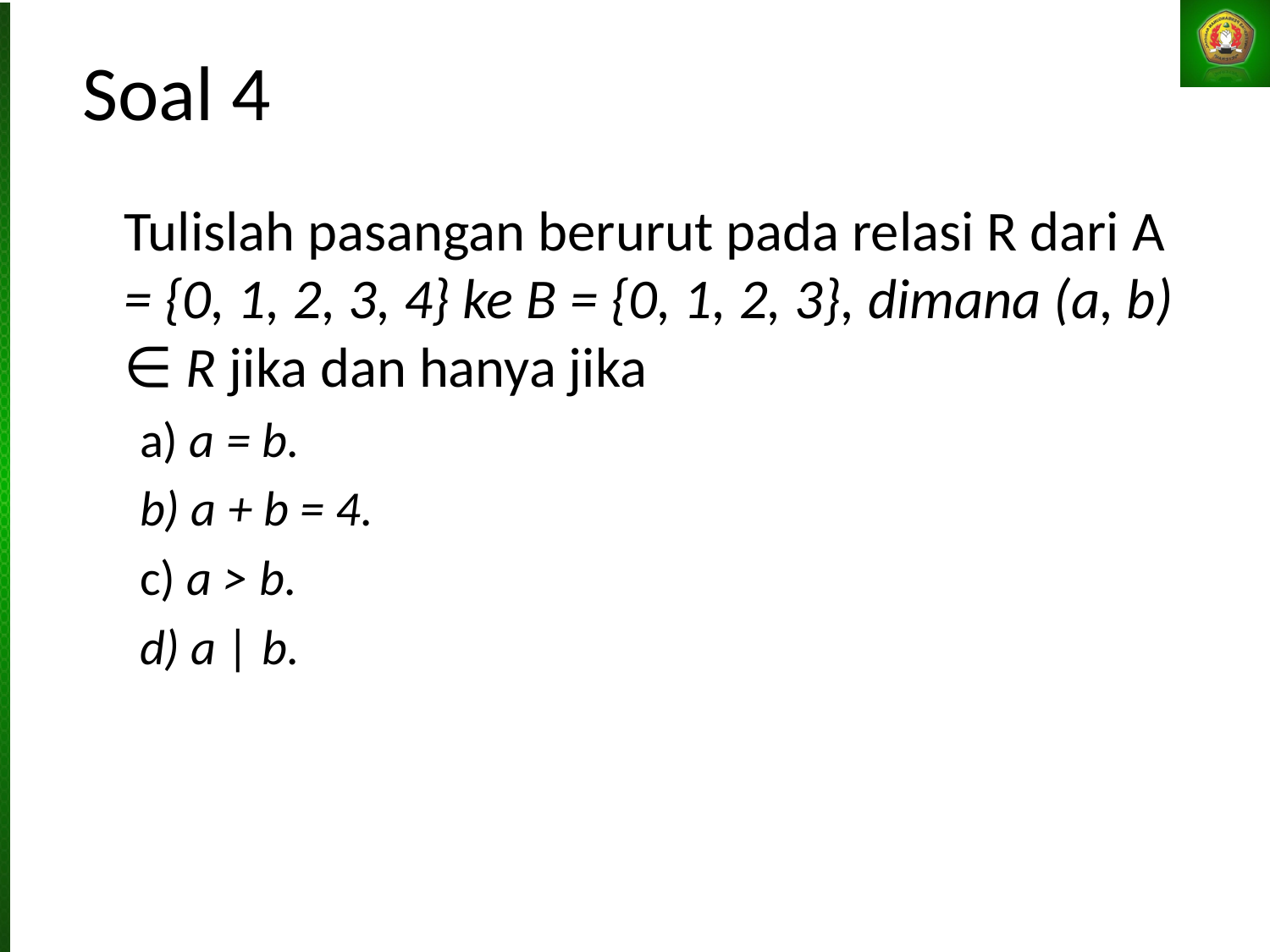

# Soal 4
	Tulislah pasangan berurut pada relasi R dari A = {0, 1, 2, 3, 4} ke B = {0, 1, 2, 3}, dimana (a, b) ∈ R jika dan hanya jika
a) a = b.
b) a + b = 4.
c) a > b.
d) a | b.